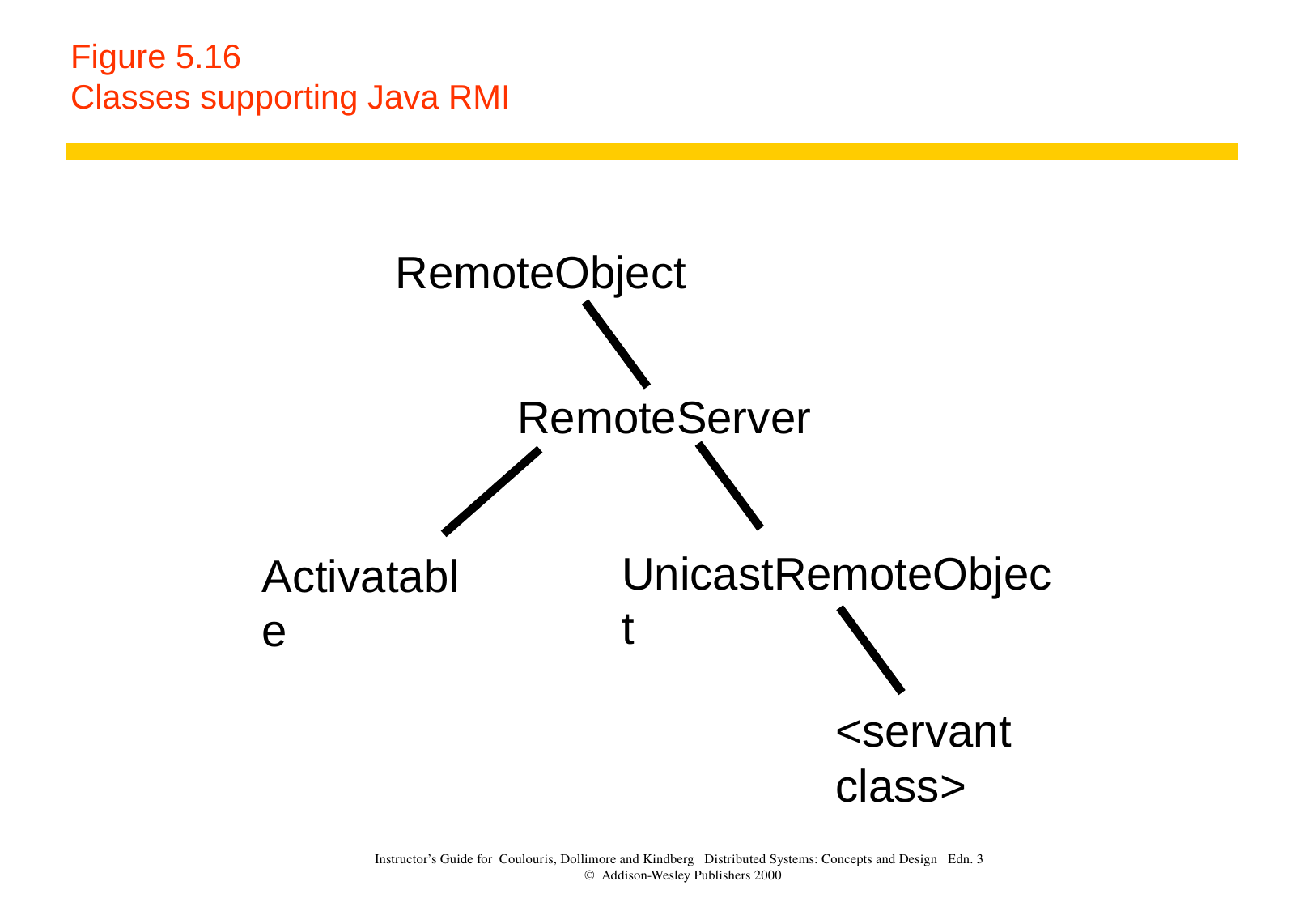

# Figure 5.16 Classes supporting Java RMI
RemoteObject
RemoteServer
UnicastRemoteObject
Activatable
<servant class>
Instructor’s Guide for  Coulouris, Dollimore and Kindberg   Distributed Systems: Concepts and Design   Edn. 3
©  Addison-Wesley Publishers 2000